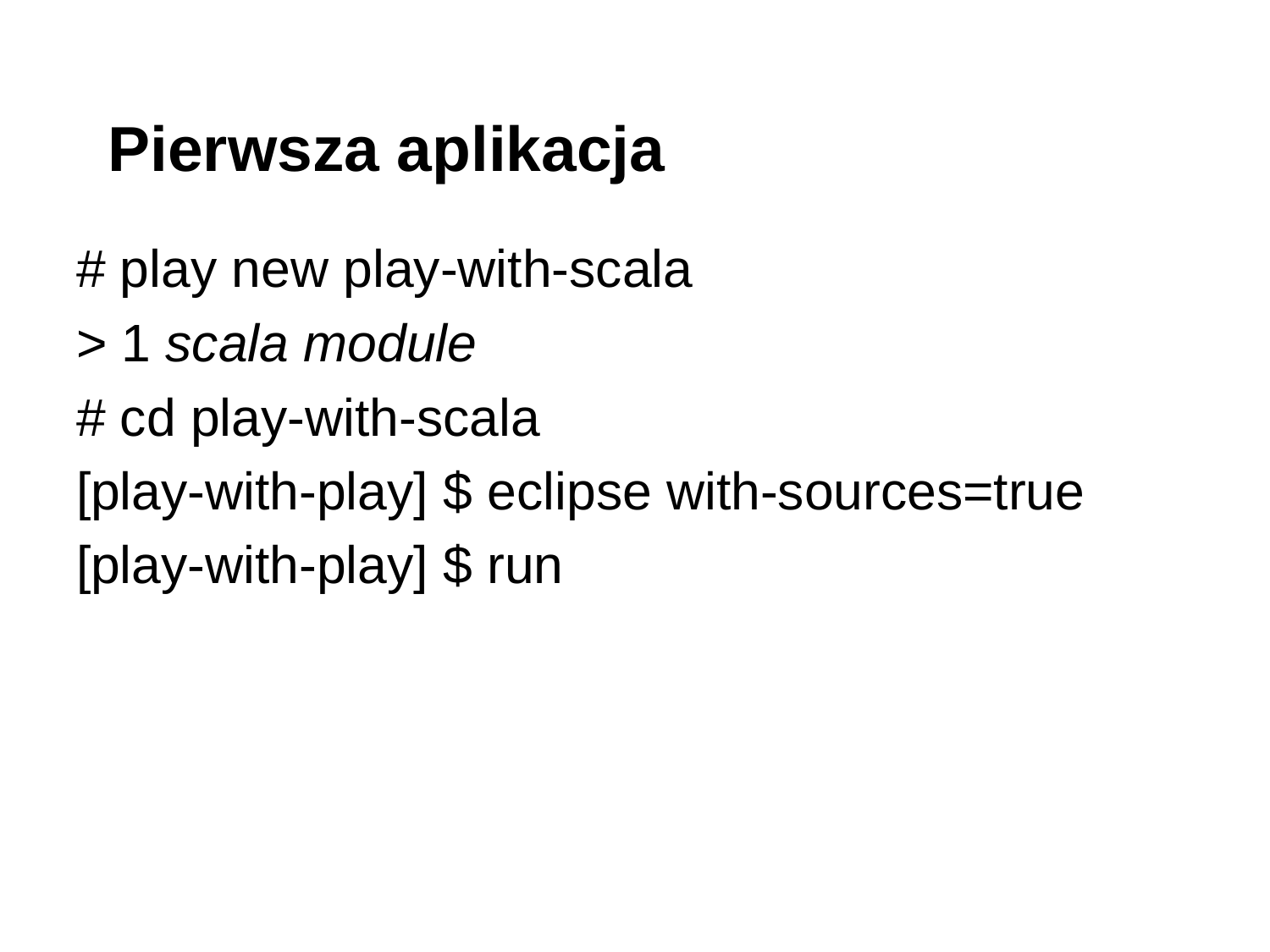

# Pierwsza aplikacja
# play new play-with-scala
> 1 scala module
# cd play-with-scala
[play-with-play] $ eclipse with-sources=true
[play-with-play] $ run